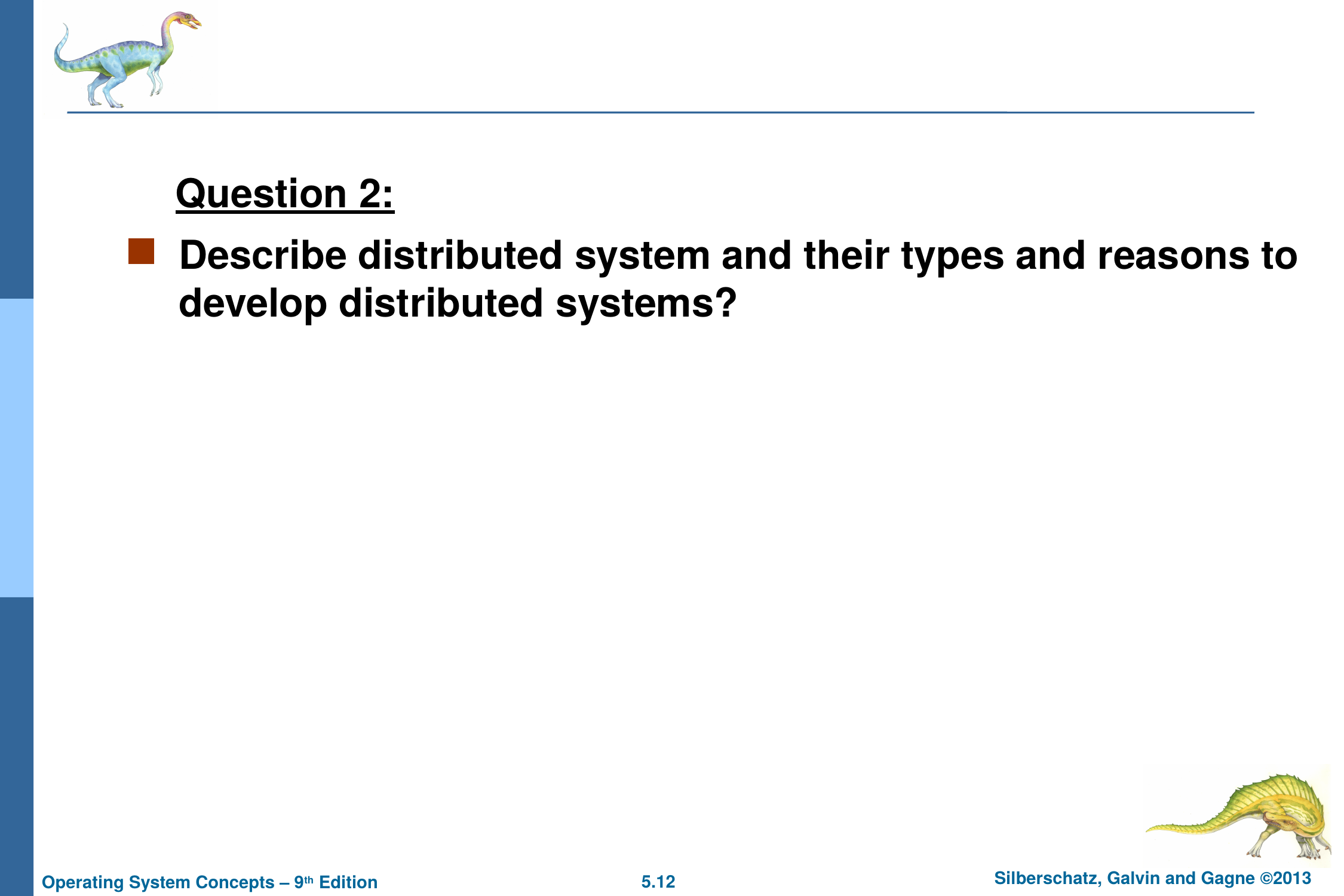

#
    Question 2:
Describe distributed system and their types and reasons to develop distributed systems?